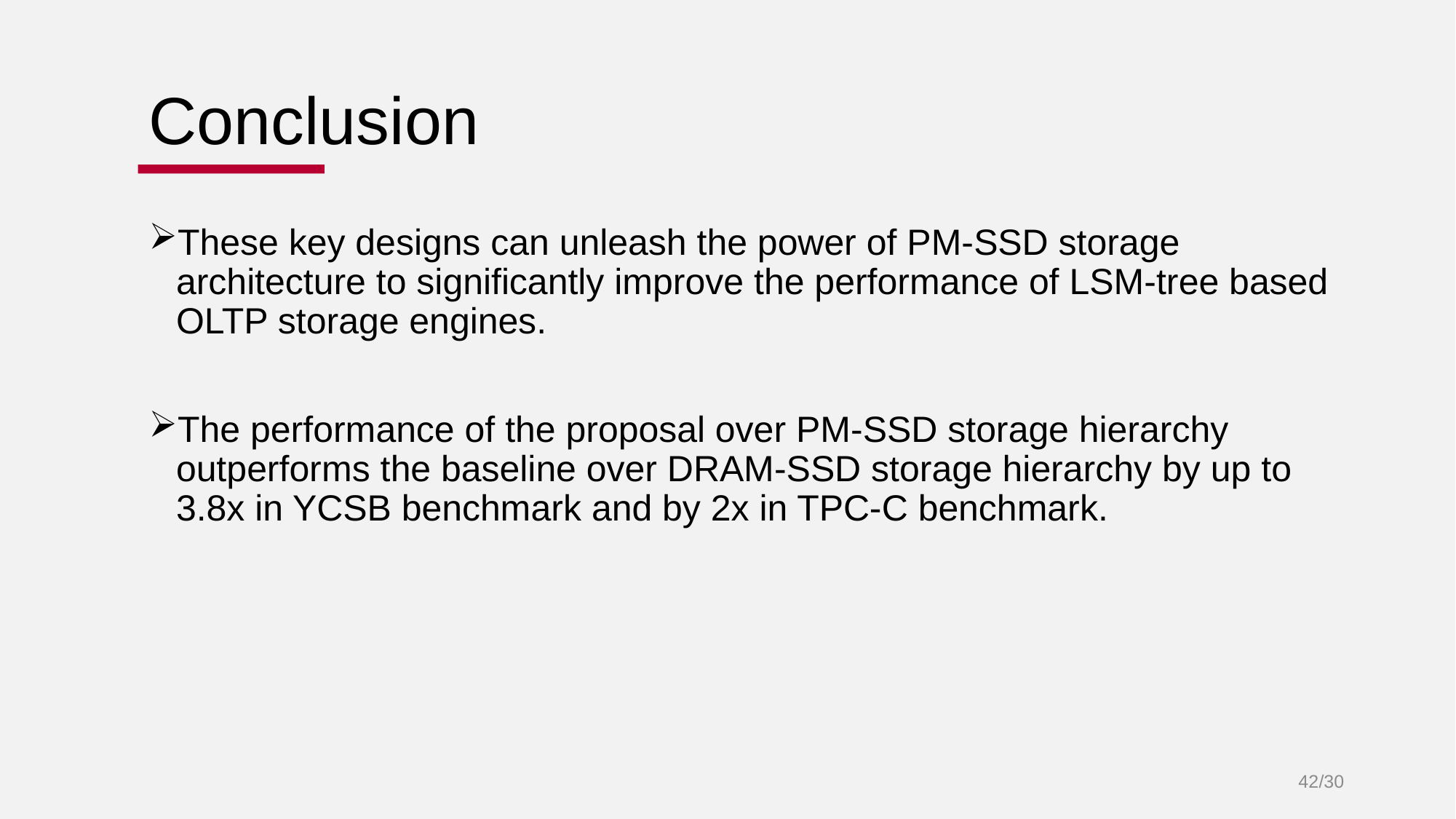

# Conclusion
These key designs can unleash the power of PM-SSD storage architecture to significantly improve the performance of LSM-tree based OLTP storage engines.

The performance of the proposal over PM-SSD storage hierarchy outperforms the baseline over DRAM-SSD storage hierarchy by up to 3.8x in YCSB benchmark and by 2x in TPC-C benchmark.
42/30